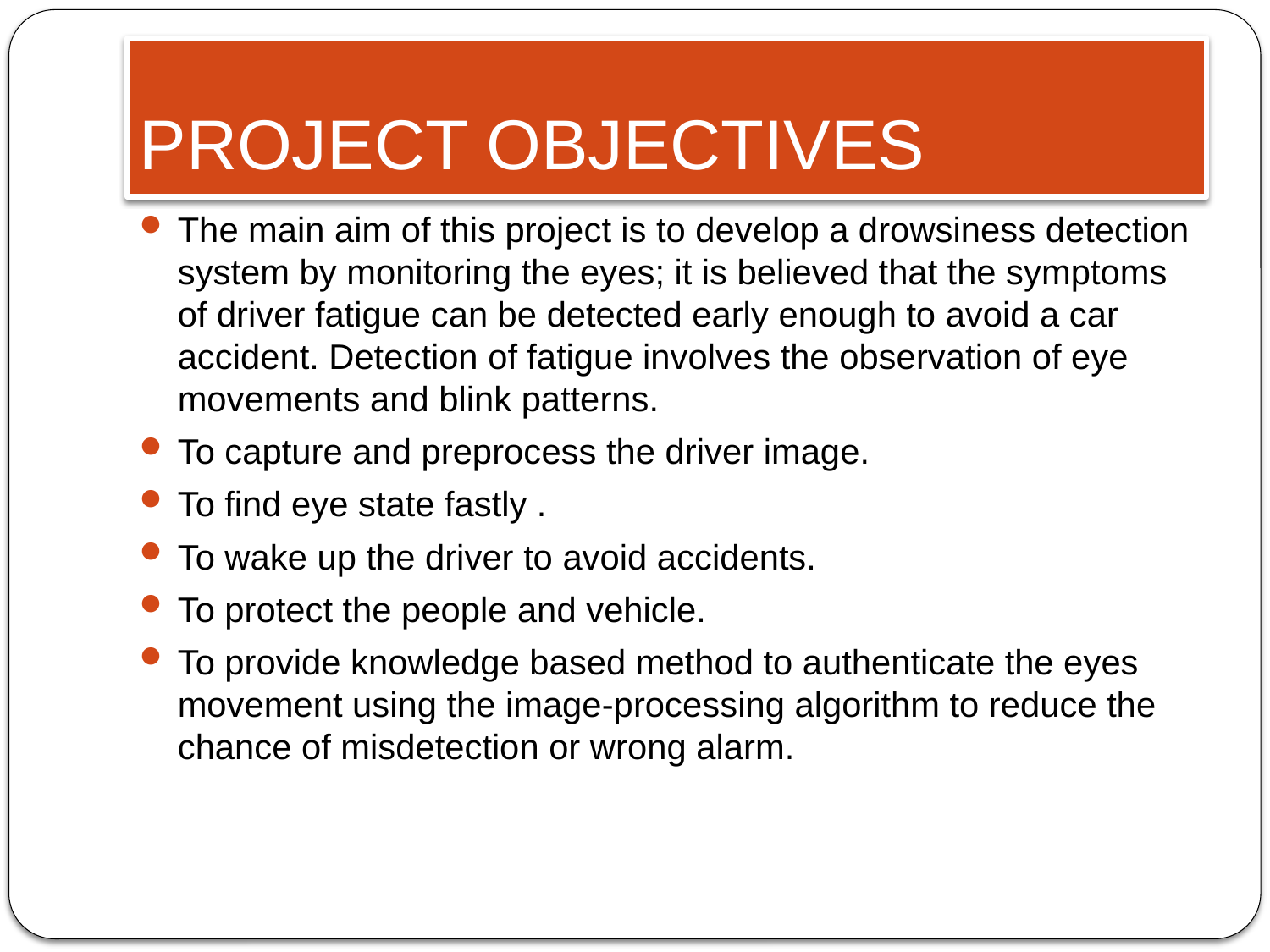

# PROJECT OBJECTIVES
The main aim of this project is to develop a drowsiness detection system by monitoring the eyes; it is believed that the symptoms of driver fatigue can be detected early enough to avoid a car accident. Detection of fatigue involves the observation of eye movements and blink patterns.
To capture and preprocess the driver image.
To find eye state fastly .
To wake up the driver to avoid accidents.
To protect the people and vehicle.
To provide knowledge based method to authenticate the eyes movement using the image-processing algorithm to reduce the chance of misdetection or wrong alarm.